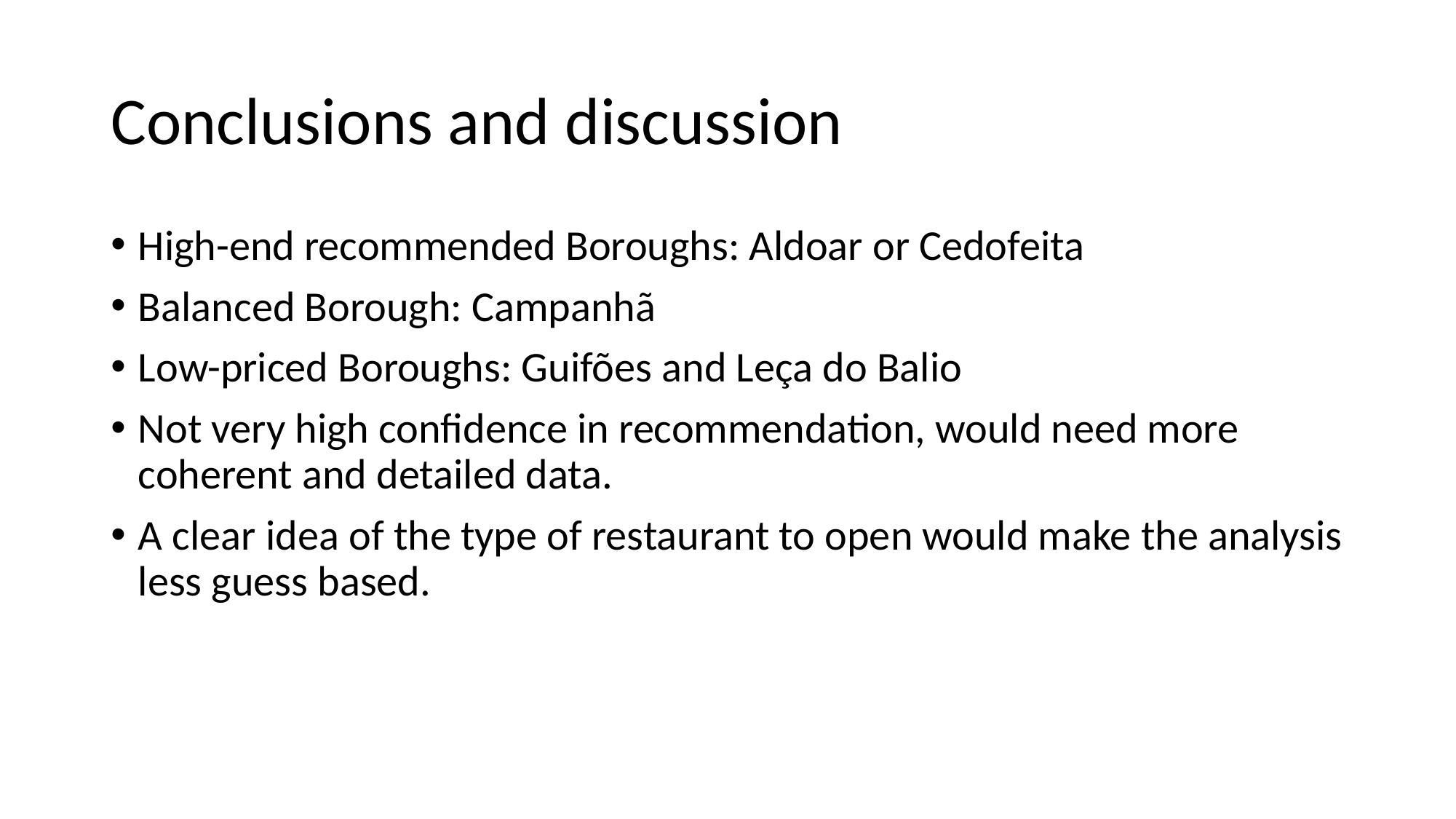

# Conclusions and discussion
High-end recommended Boroughs: Aldoar or Cedofeita
Balanced Borough: Campanhã
Low-priced Boroughs: Guifões and Leça do Balio
Not very high confidence in recommendation, would need more coherent and detailed data.
A clear idea of the type of restaurant to open would make the analysis less guess based.